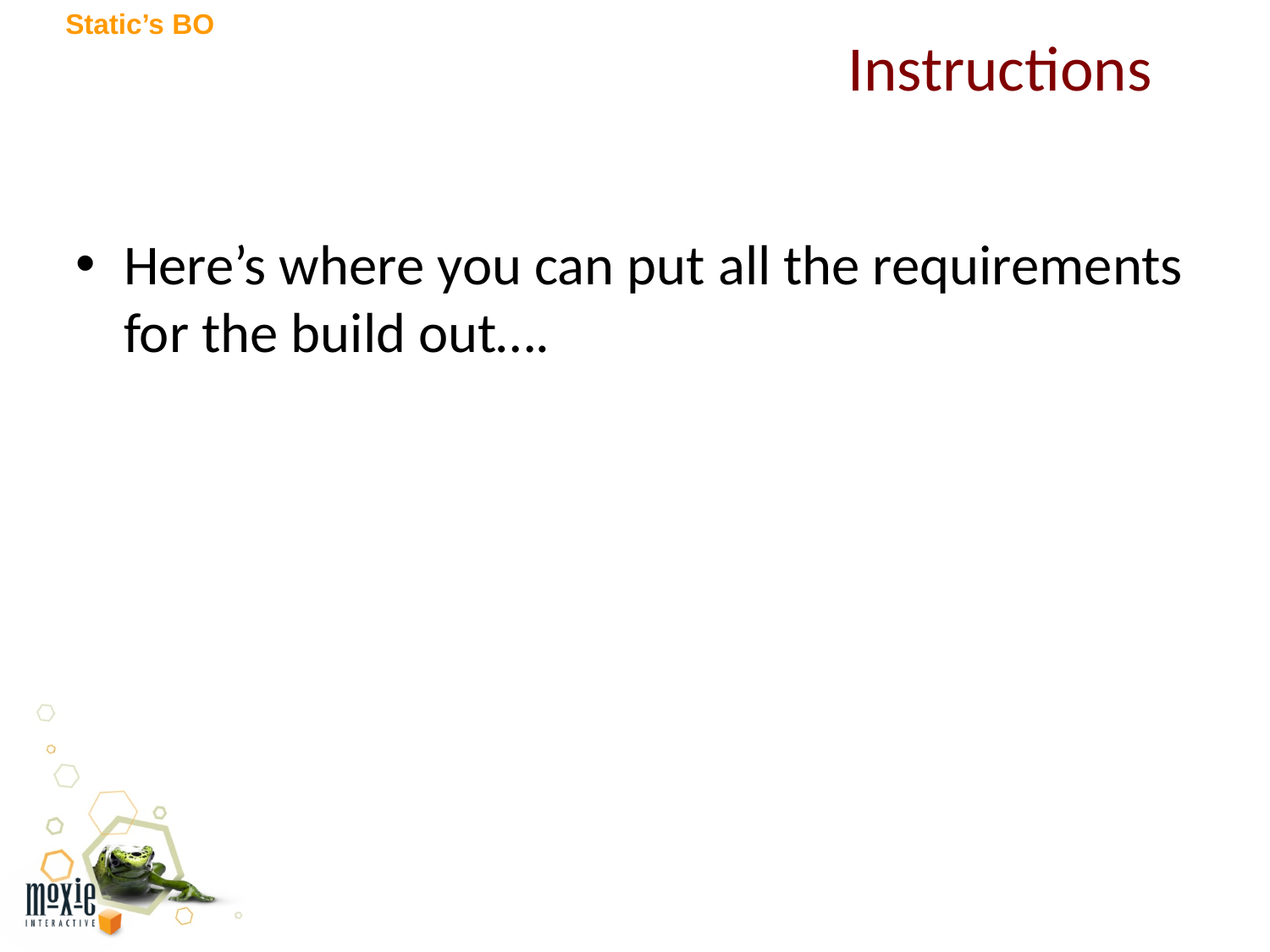

Static’s BO
# Instructions
Here’s where you can put all the requirements for the build out….